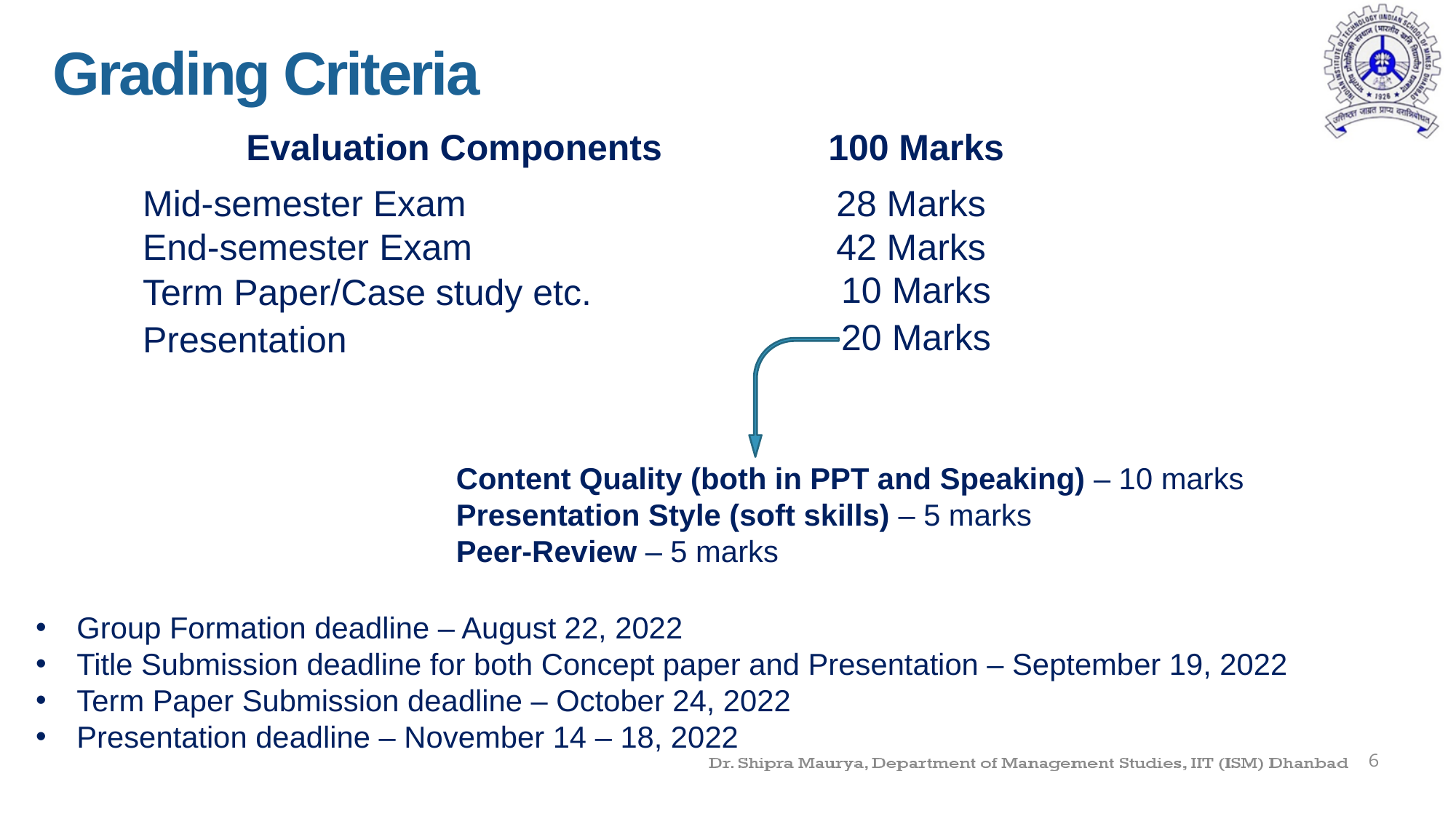

Grading Criteria
| Evaluation Components | 100 Marks |
| --- | --- |
| Mid-semester Exam | 28 Marks |
| End-semester Exam | 42 Marks |
| Term Paper/Case study etc. | 10 Marks |
| Presentation | 20 Marks |

Content Quality (both in PPT and Speaking) – 10 marks
Presentation Style (soft skills) – 5 marks
Peer-Review – 5 marks
Group Formation deadline – August 22, 2022
Title Submission deadline for both Concept paper and Presentation – September 19, 2022
Term Paper Submission deadline – October 24, 2022
Presentation deadline – November 14 – 18, 2022
6